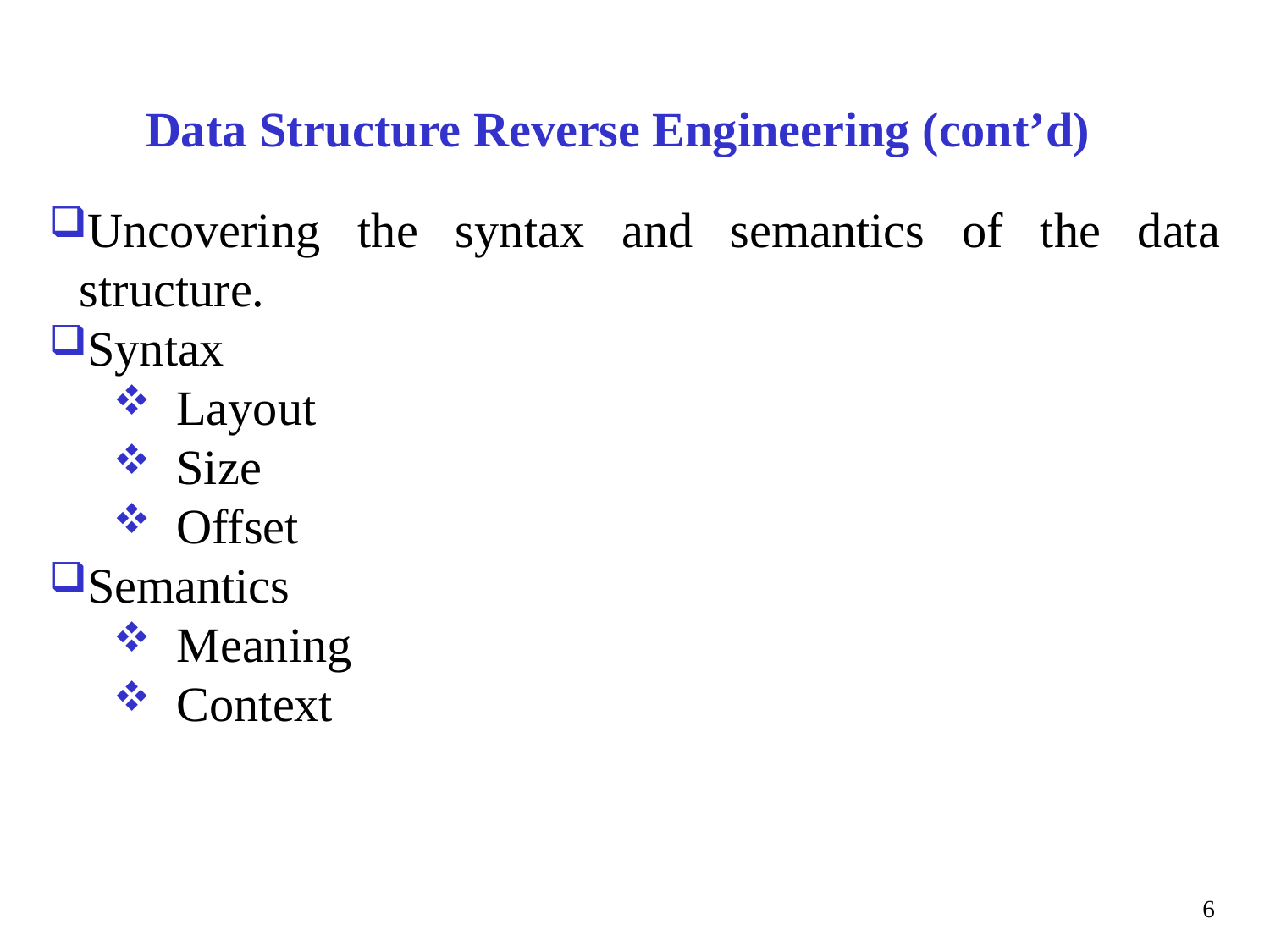

# Data Structure Reverse Engineering (cont’d)
Uncovering the syntax and semantics of the data structure.
Syntax
Layout
Size
Offset
Semantics
Meaning
Context
6